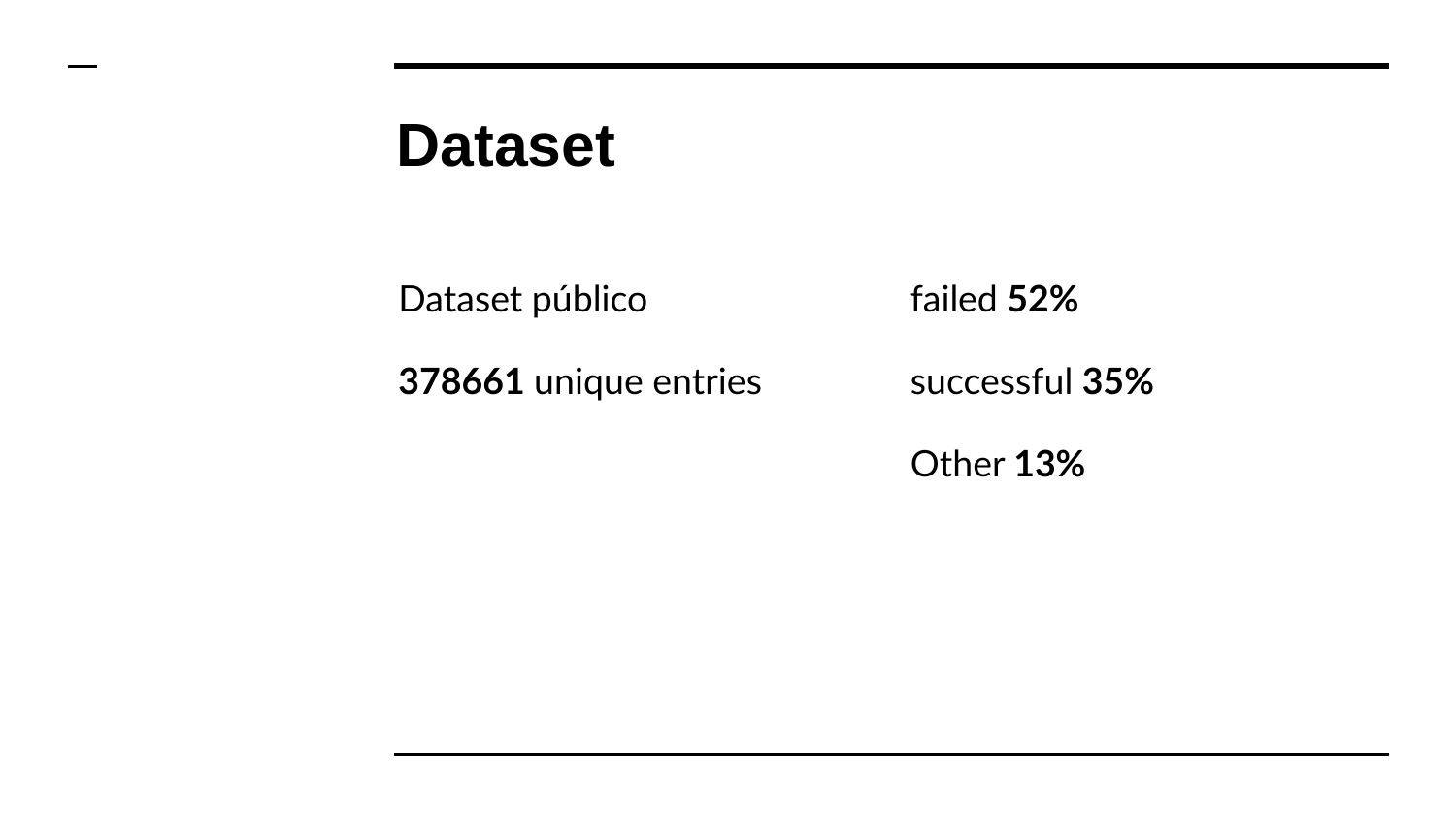

# Dataset
Dataset público
378661 unique entries

failed 52%
successful 35%
Other 13%